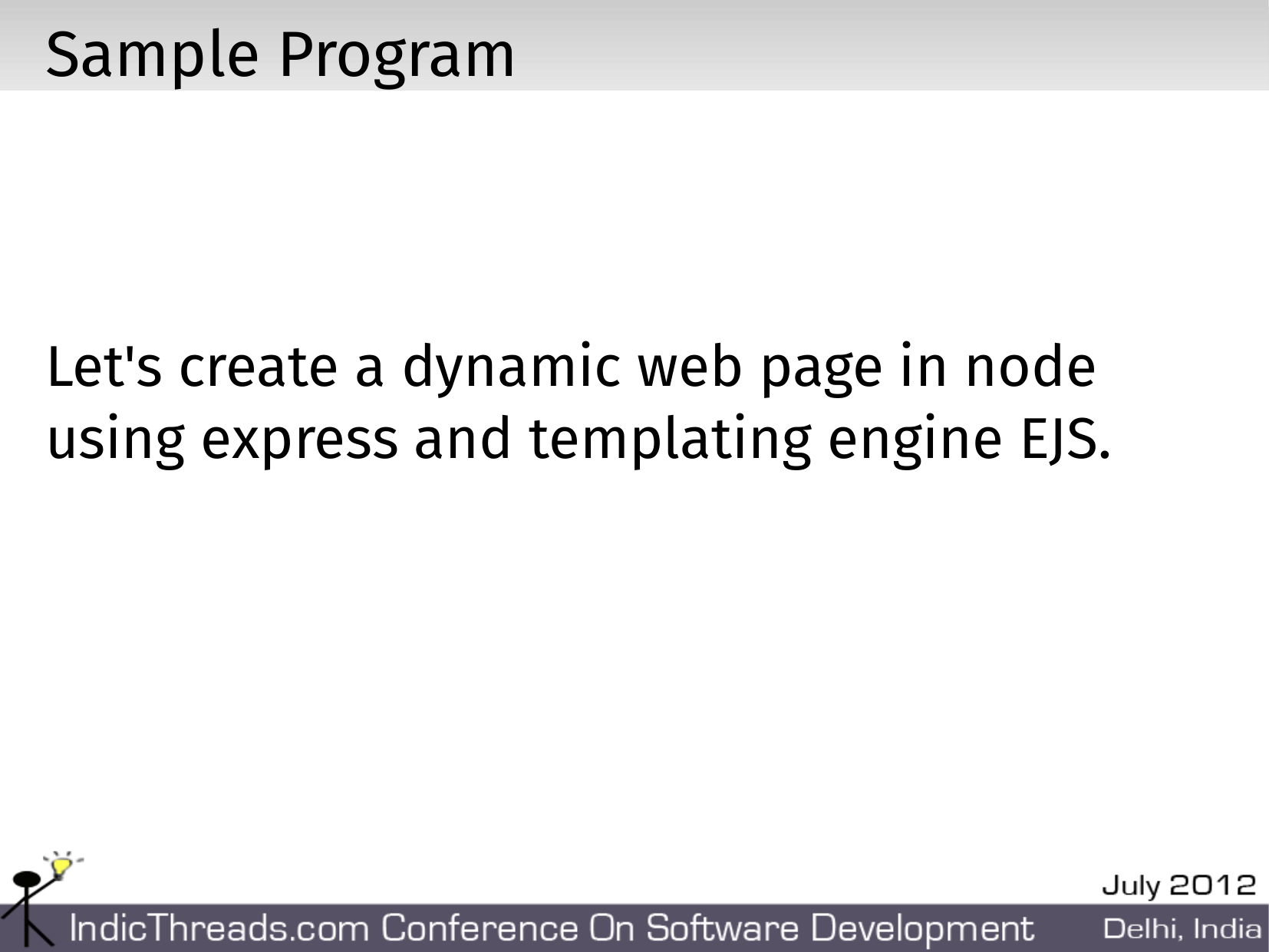

# Sample Program

Let's create a dynamic web page in node using express and templating engine EJS.